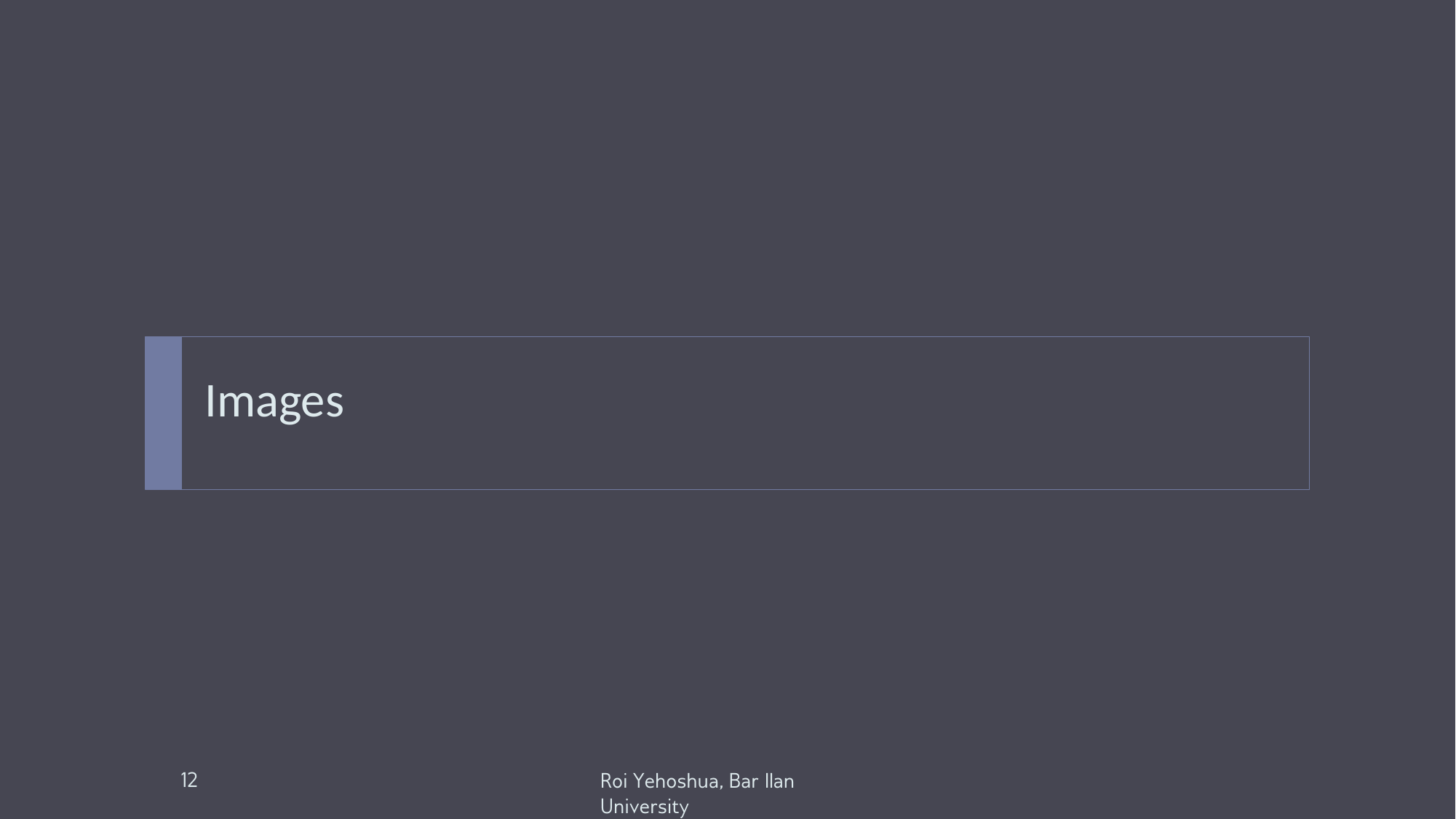

Images
12
Roi Yehoshua, Bar Ilan University